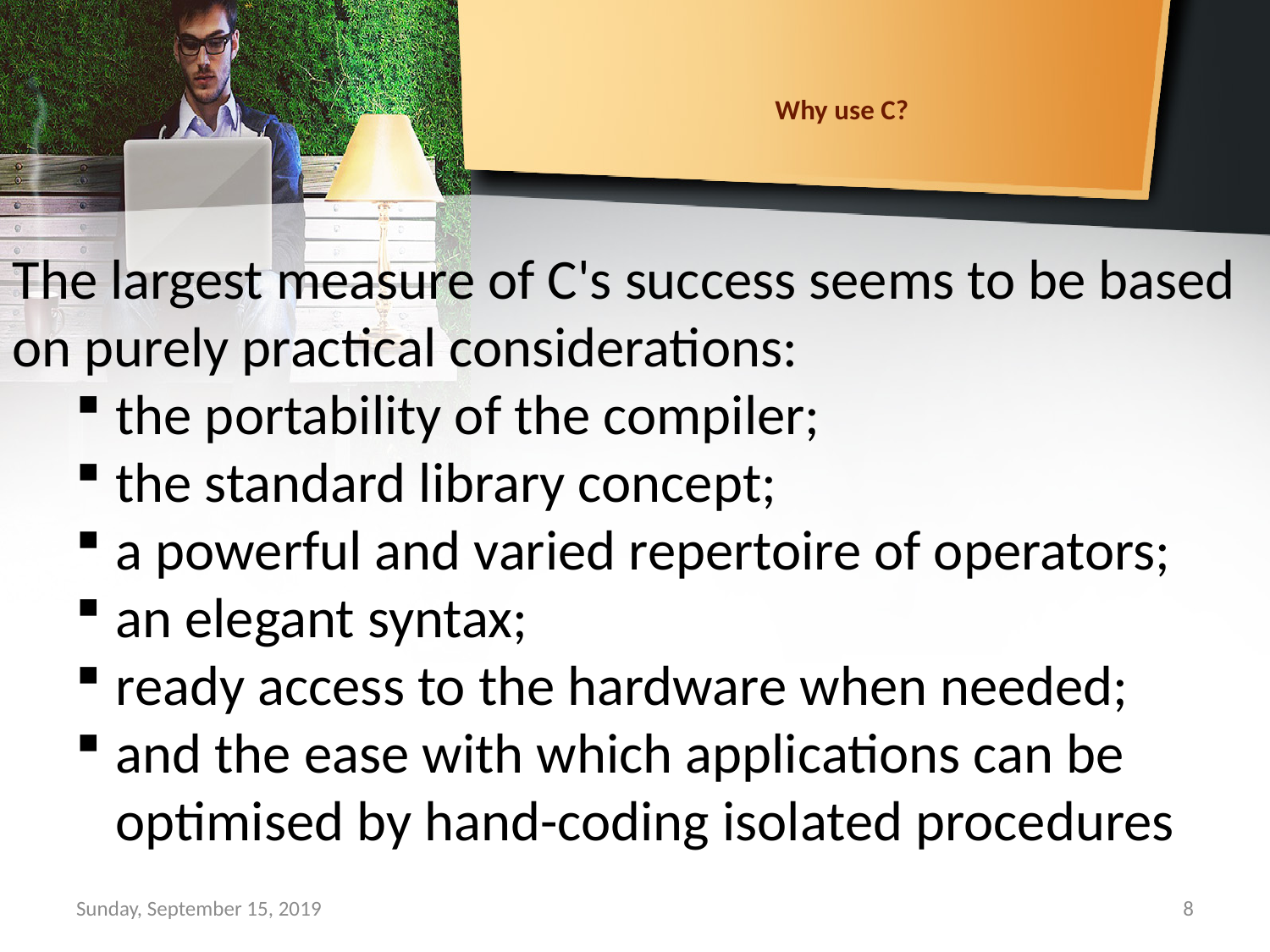

# Why use C?
The largest measure of C's success seems to be based on purely practical considerations:
the portability of the compiler;
the standard library concept;
a powerful and varied repertoire of operators;
an elegant syntax;
ready access to the hardware when needed;
and the ease with which applications can be optimised by hand-coding isolated procedures

Sunday, September 15, 2019
8